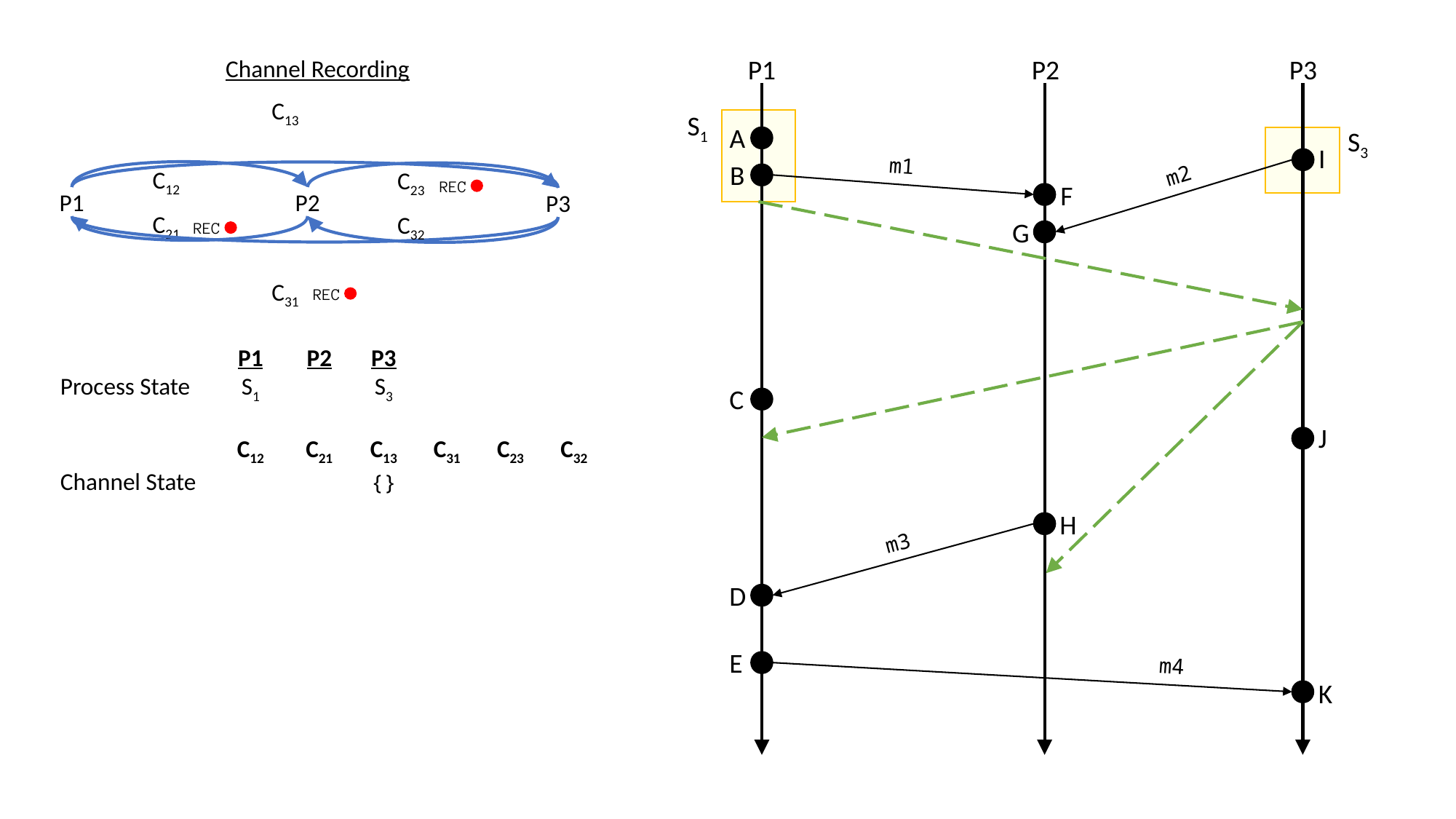

P1
P2
P3
Channel Recording
C13
C12
C23
REC

P1
P2
P3
C21
REC

C32
C31
REC

S1

A
S3

I
m1

B
m2

F

G

	P1	P2	P3
Process State	S1		S3

	C12	C21	C13	C31	C23	C32
Channel State			{}
C

J

H

m3
D

E
m4

K